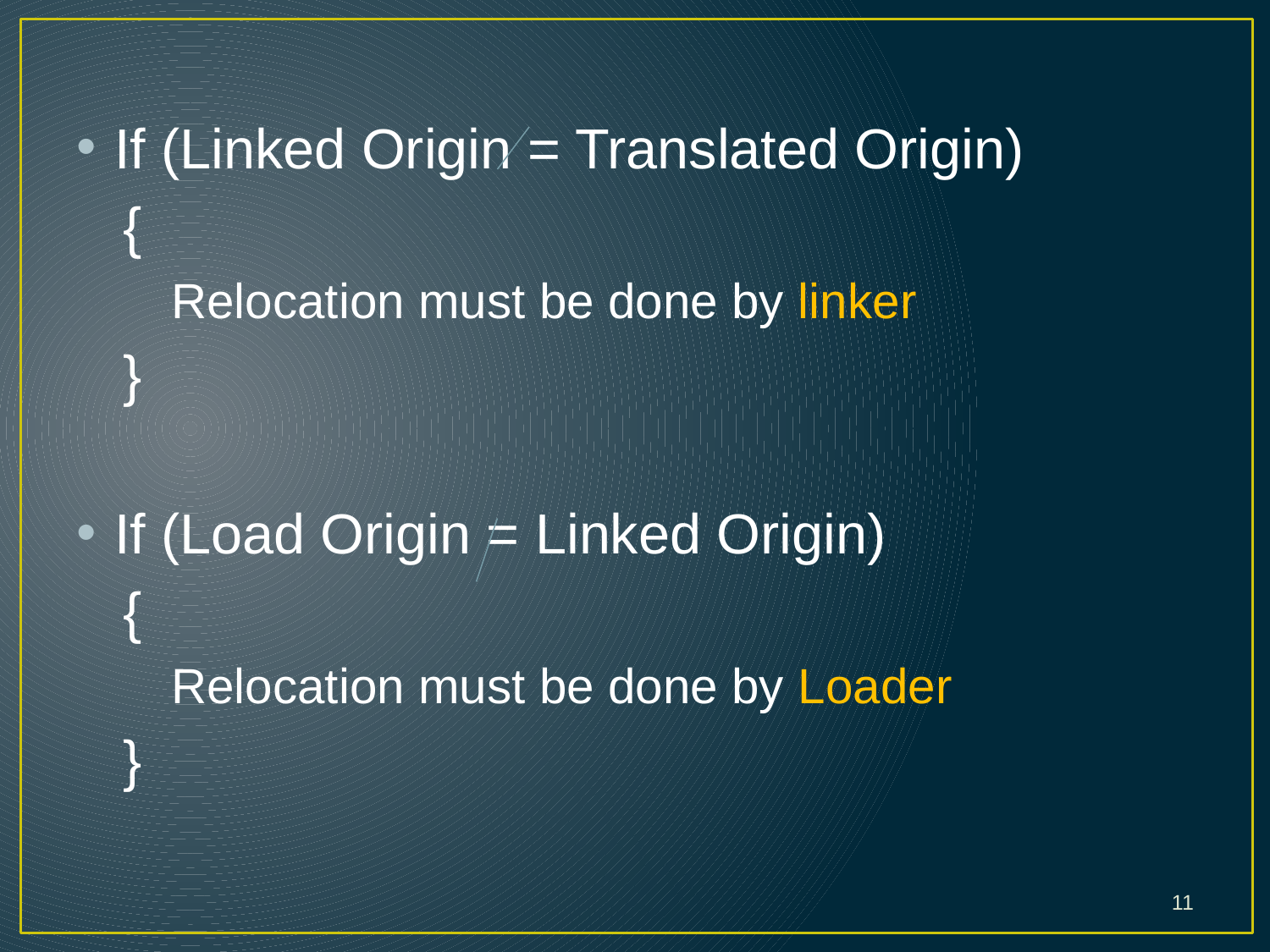

If (Linked Origin = Translated Origin)
   {
Relocation must be done by linker
   }

If (Load Origin = Linked Origin)
   {
Relocation must be done by Loader
   }

11